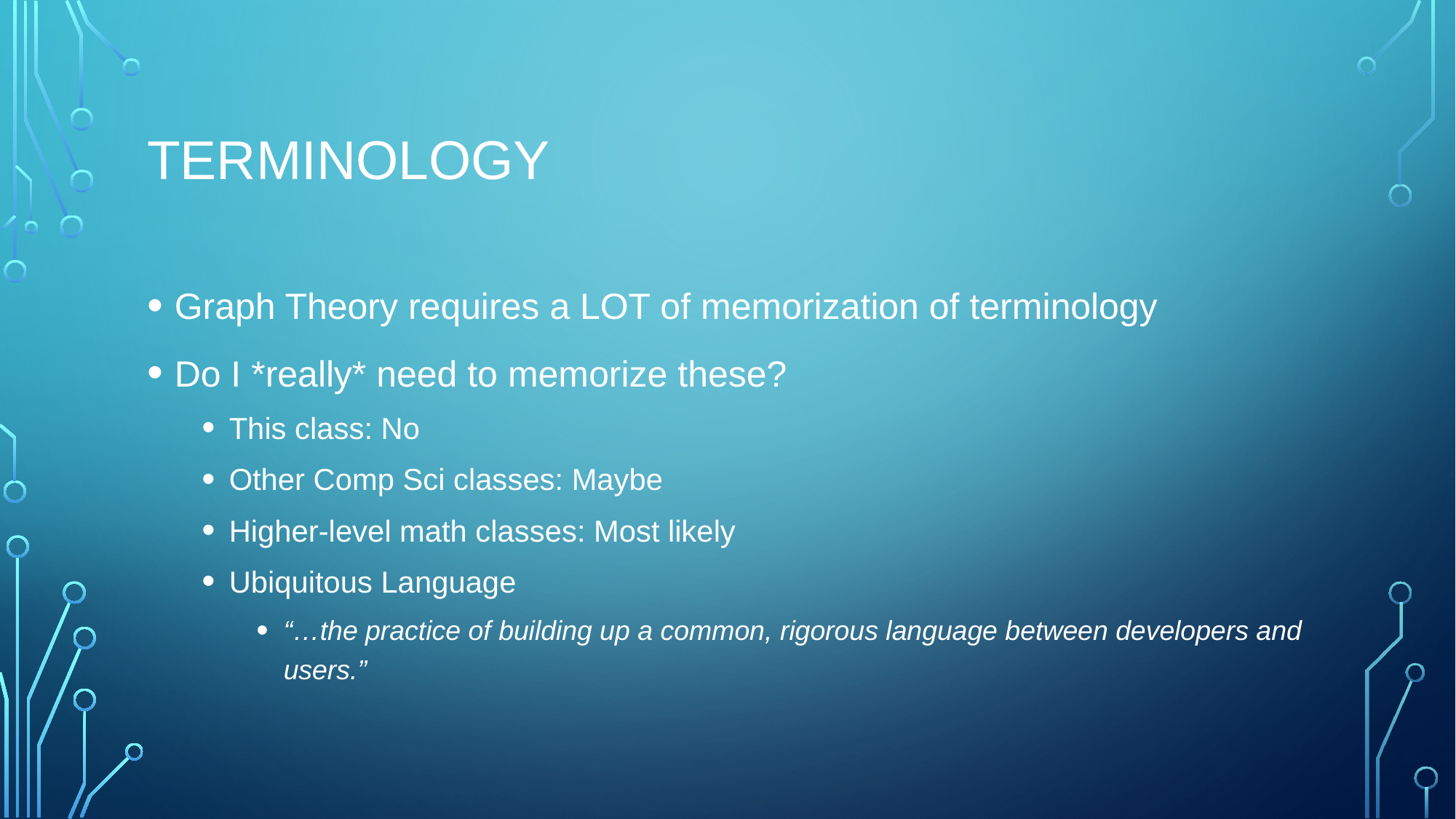

# Terminology
Graph Theory requires a LOT of memorization of terminology
Do I *really* need to memorize these?
This class: No
Other Comp Sci classes: Maybe
Higher-level math classes: Most likely
Ubiquitous Language
“…the practice of building up a common, rigorous language between developers and users.”